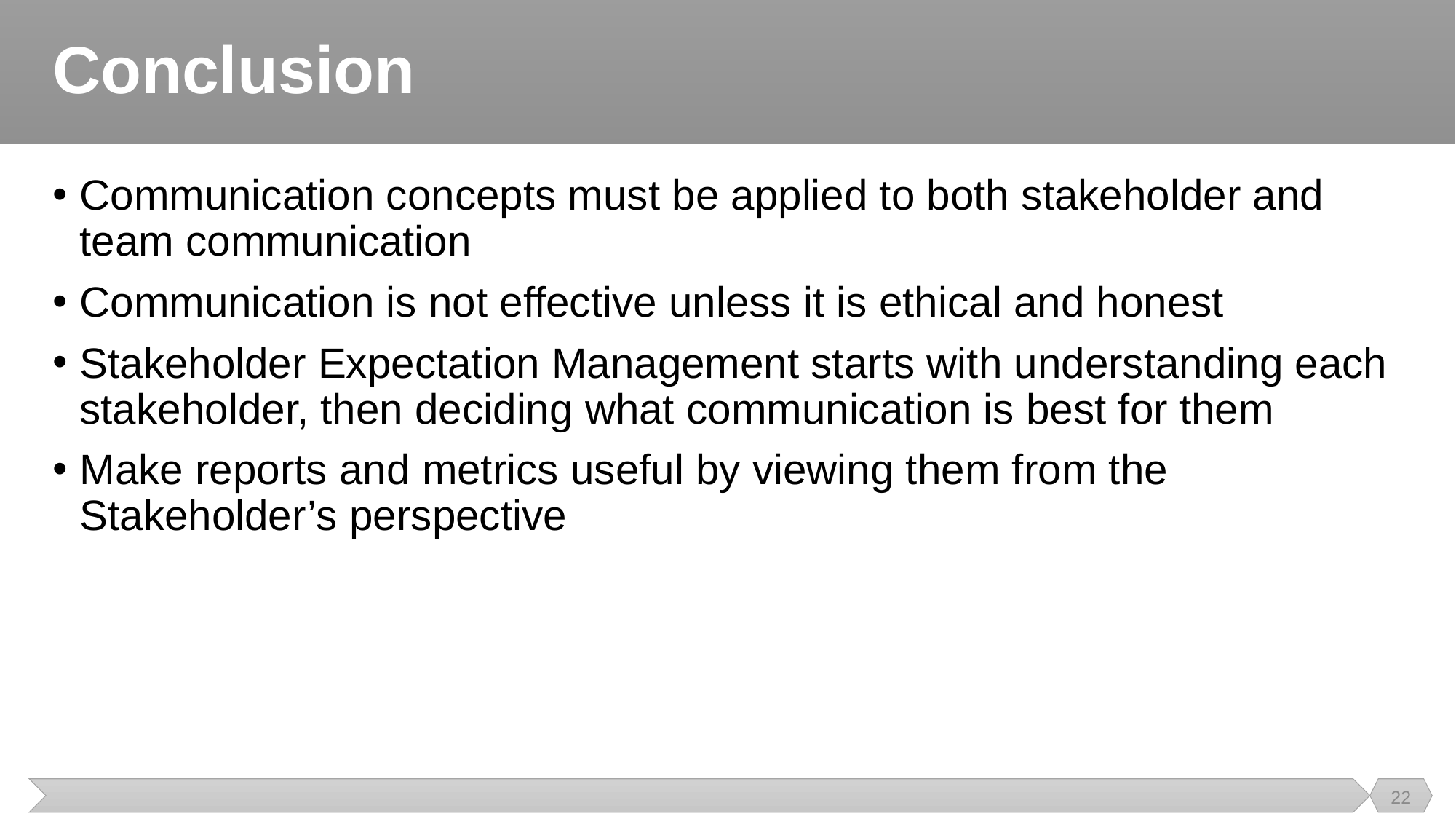

# Conclusion
Communication concepts must be applied to both stakeholder and team communication
Communication is not effective unless it is ethical and honest
Stakeholder Expectation Management starts with understanding each stakeholder, then deciding what communication is best for them
Make reports and metrics useful by viewing them from the Stakeholder’s perspective
22